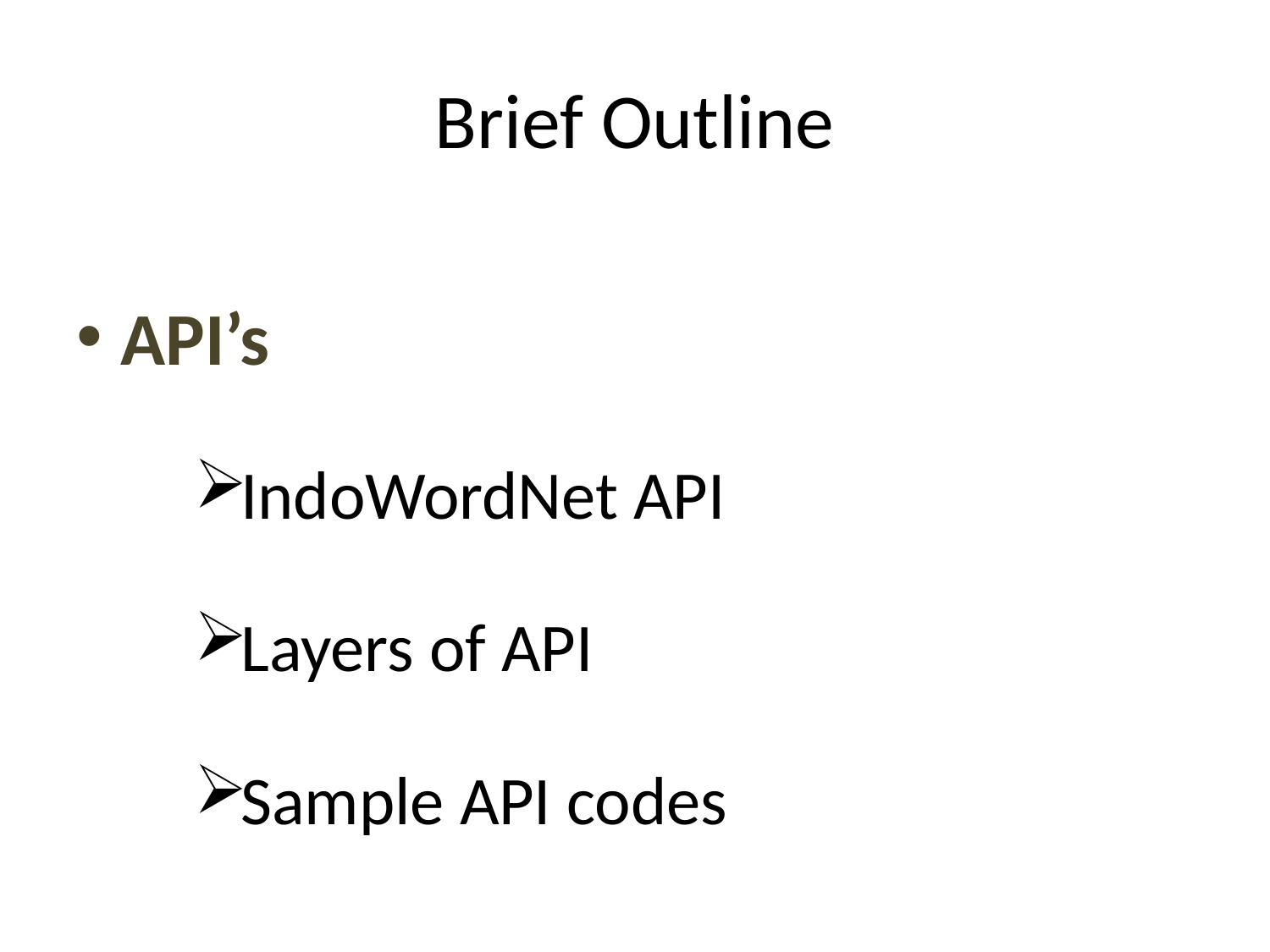

# Brief Outline
API’s
IndoWordNet API
Layers of API
Sample API codes